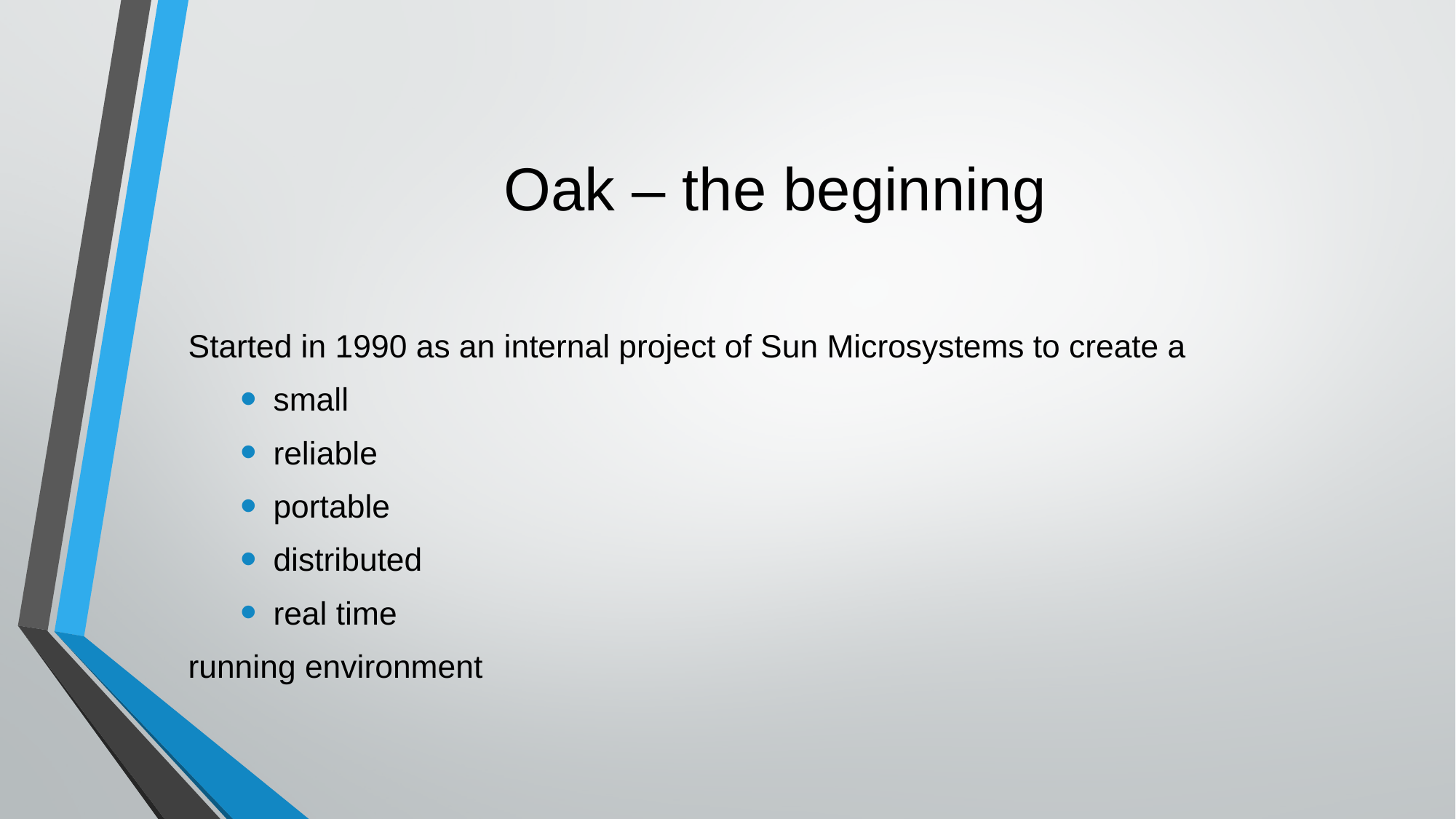

# Oak – the beginning
Started in 1990 as an internal project of Sun Microsystems to create a
small
reliable
portable
distributed
real time
running environment